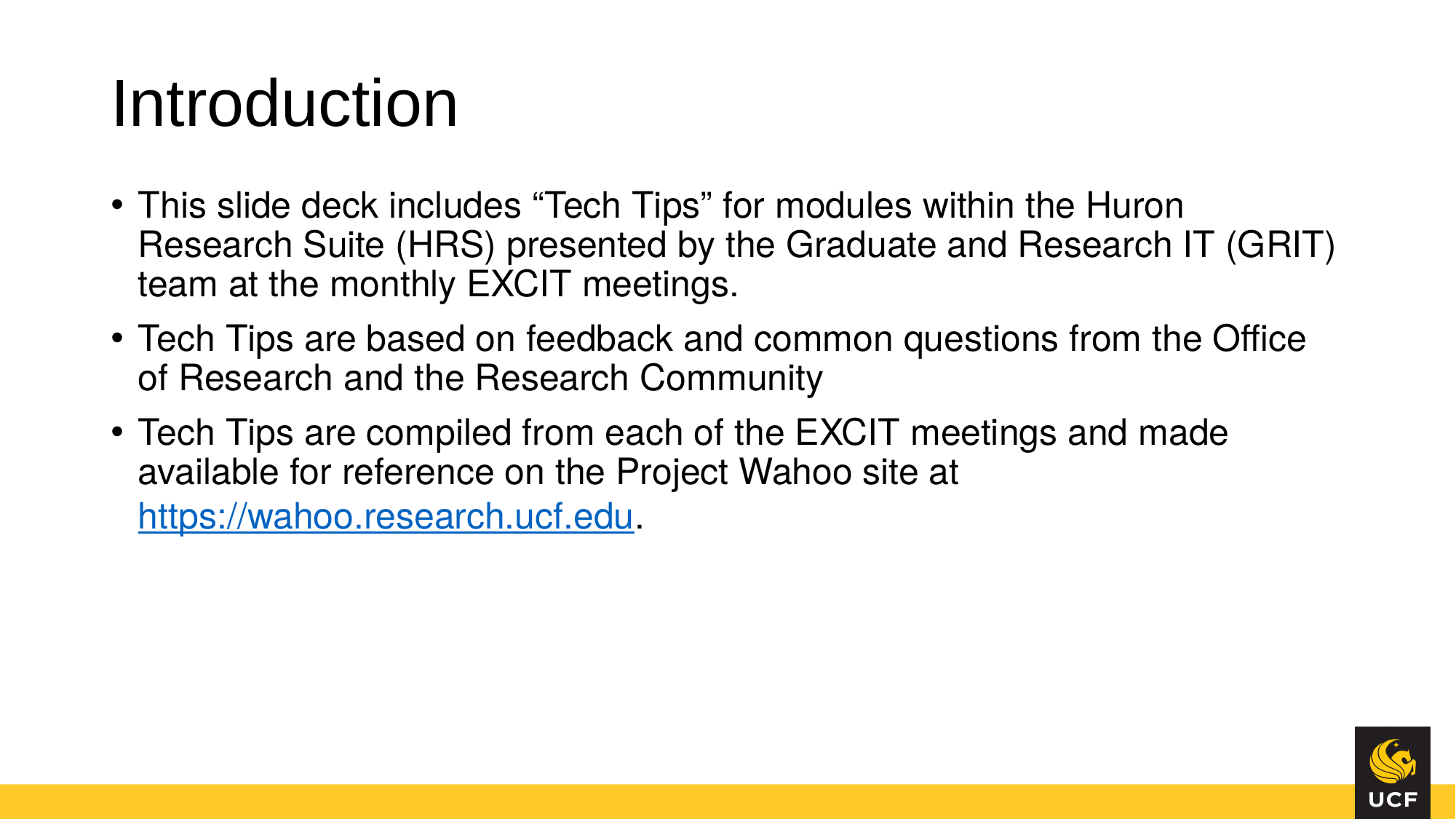

# Introduction
This slide deck includes “Tech Tips” for modules within the Huron Research Suite (HRS) presented by the Graduate and Research IT (GRIT) team at the monthly EXCIT meetings.
Tech Tips are based on feedback and common questions from the Office of Research and the Research Community
Tech Tips are compiled from each of the EXCIT meetings and made available for reference on the Project Wahoo site at https://wahoo.research.ucf.edu.